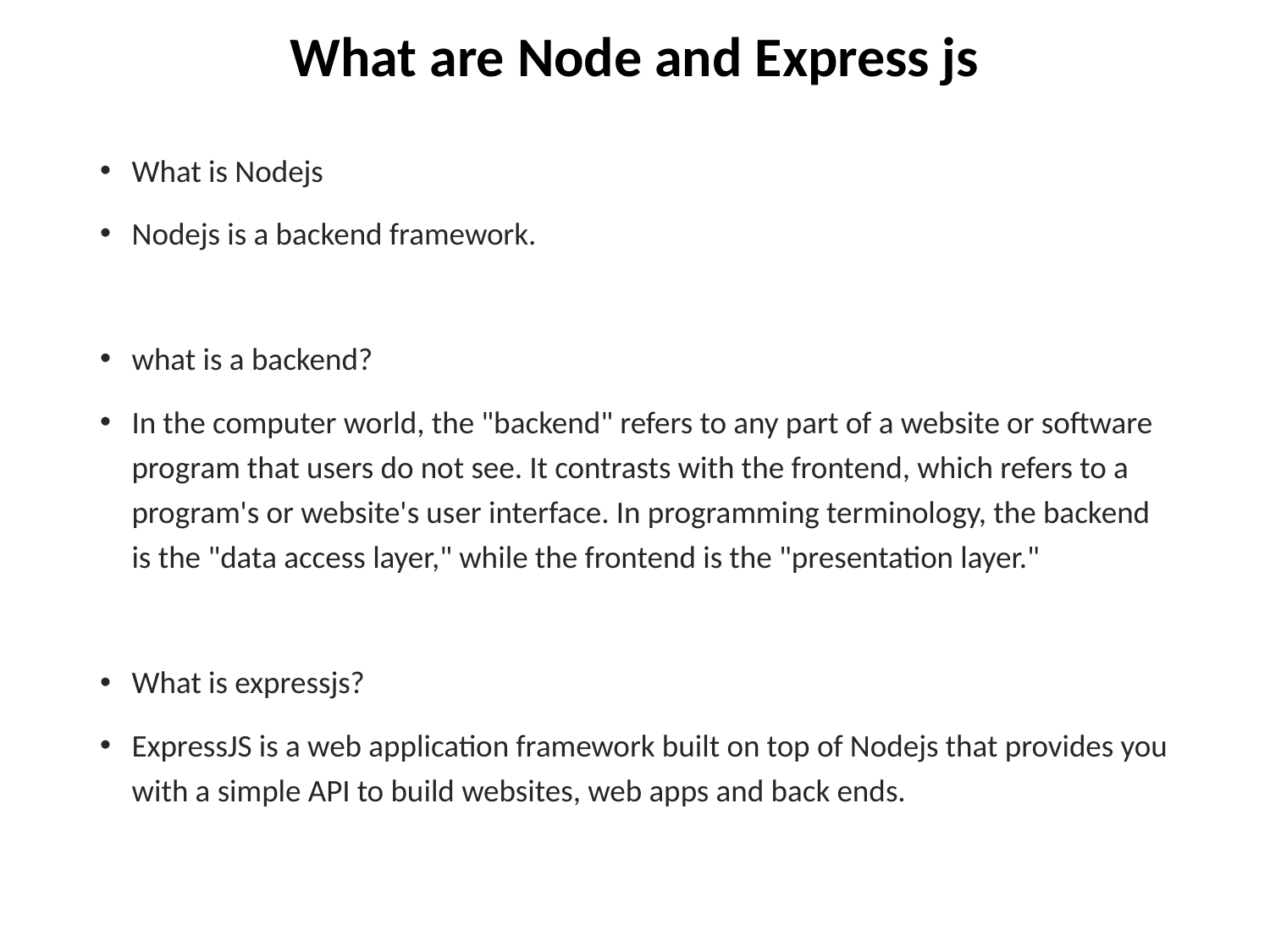

# What are Node and Express js
What is Nodejs
Nodejs is a backend framework.

what is a backend?
In the computer world, the "backend" refers to any part of a website or software program that users do not see. It contrasts with the frontend, which refers to a program's or website's user interface. In programming terminology, the backend is the "data access layer," while the frontend is the "presentation layer."

What is expressjs?
ExpressJS is a web application framework built on top of Nodejs that provides you with a simple API to build websites, web apps and back ends.